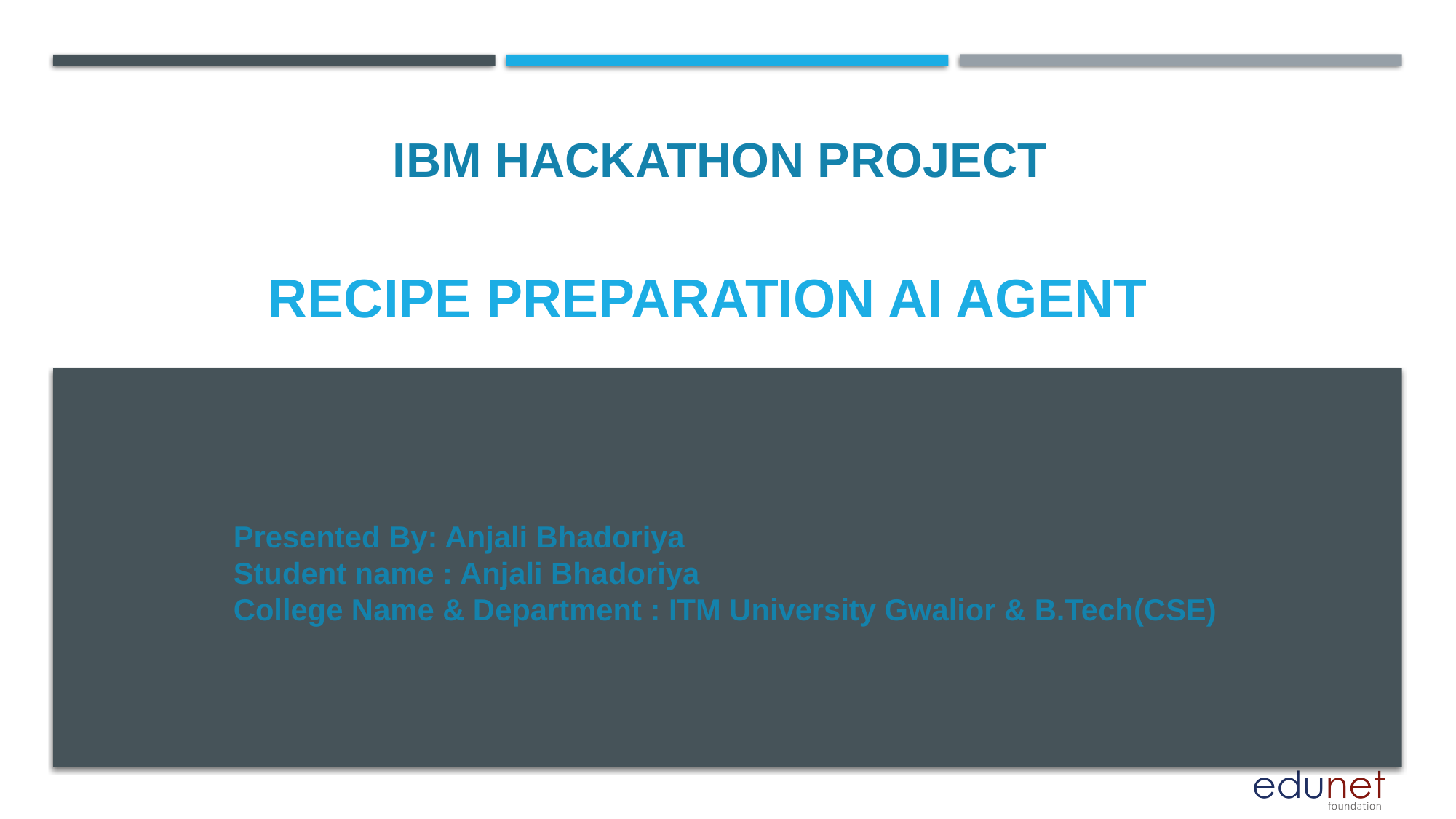

IBM HACKATHON PROJECT
# Recipe Preparation AI Agent
Presented By: Anjali Bhadoriya
Student name : Anjali Bhadoriya
College Name & Department : ITM University Gwalior & B.Tech(CSE)